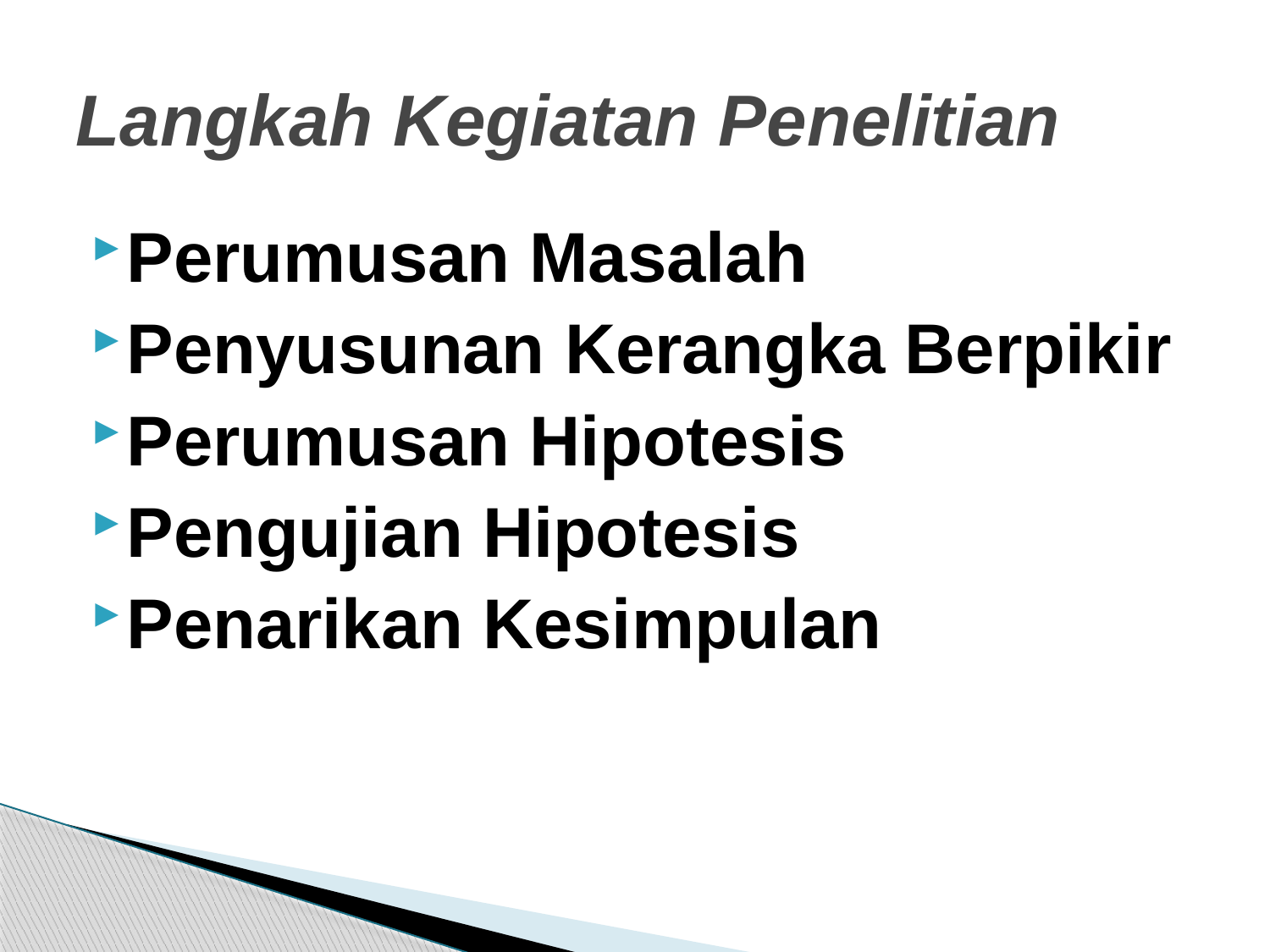

# Langkah Kegiatan Penelitian
Perumusan Masalah
Penyusunan Kerangka Berpikir
Perumusan Hipotesis
Pengujian Hipotesis
Penarikan Kesimpulan